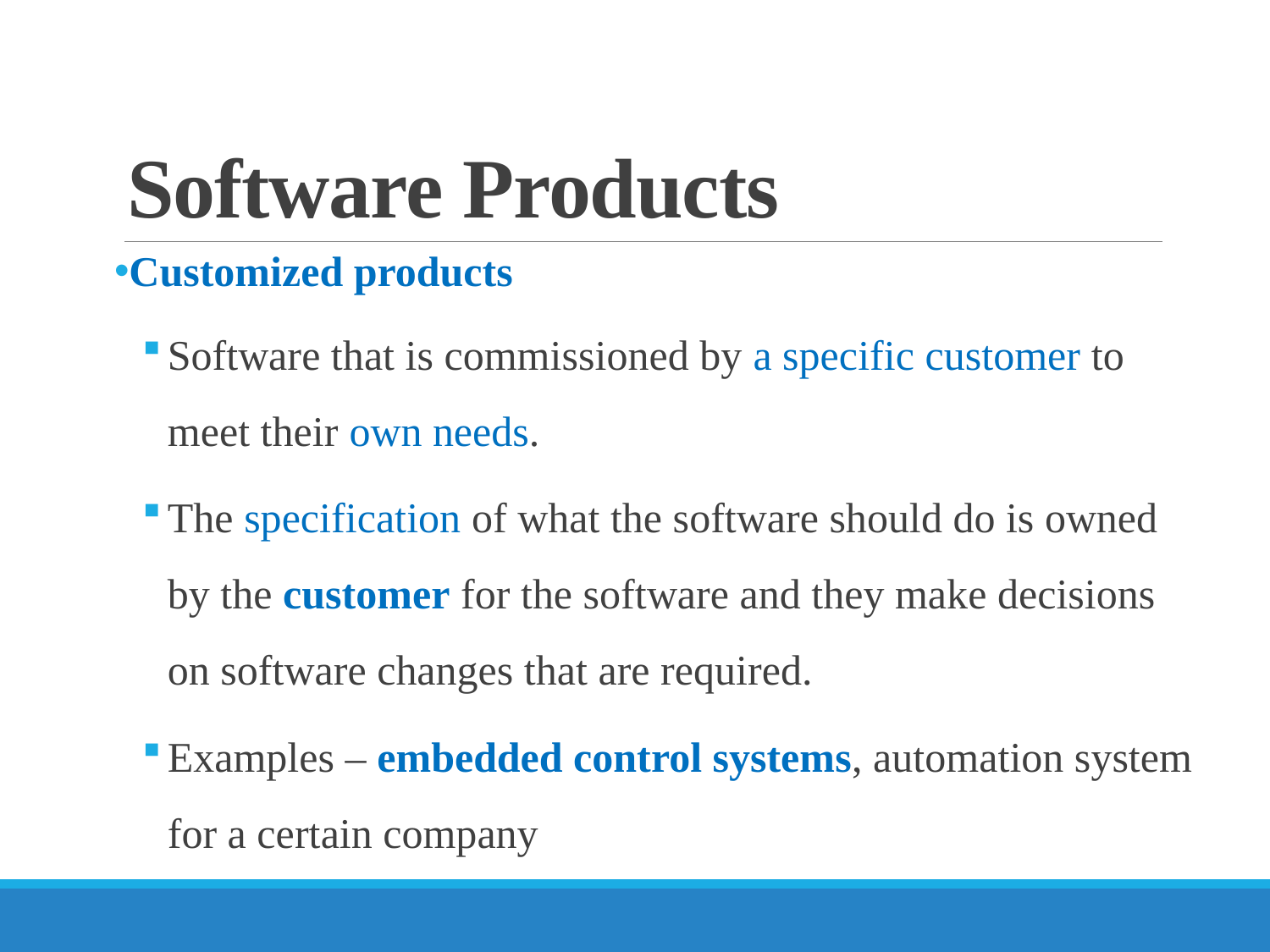

# Software Products
Customized products
Software that is commissioned by a specific customer to meet their own needs.
The specification of what the software should do is owned by the customer for the software and they make decisions on software changes that are required.
Examples – embedded control systems, automation system for a certain company